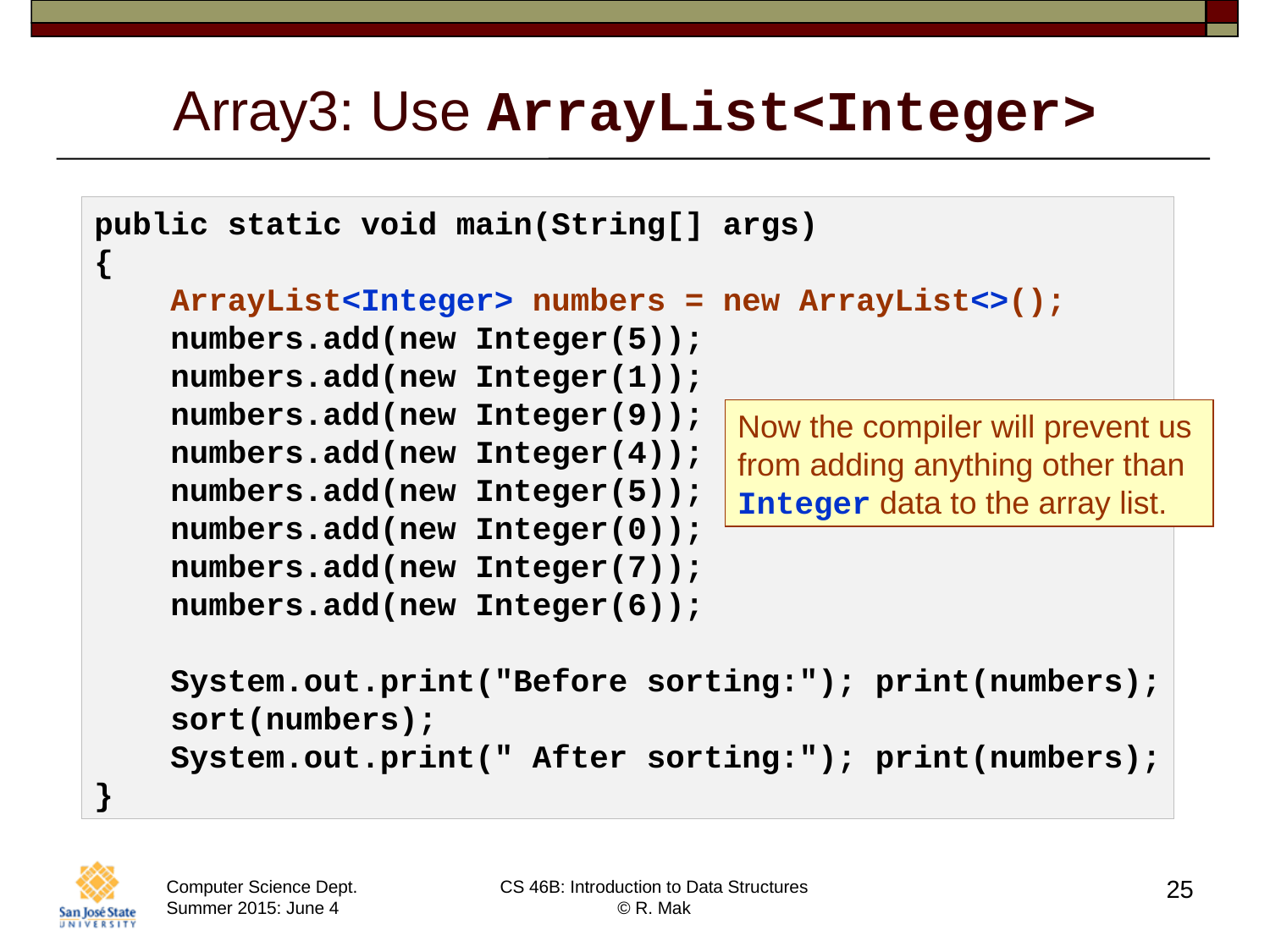

# Array3: Use ArrayList<Integer>
public static void main(String[] args)
{
    ArrayList<Integer> numbers = new ArrayList<>();
    numbers.add(new Integer(5));
    numbers.add(new Integer(1));
    numbers.add(new Integer(9));
    numbers.add(new Integer(4));
    numbers.add(new Integer(5));
    numbers.add(new Integer(0));
    numbers.add(new Integer(7));
    numbers.add(new Integer(6));

    System.out.print("Before sorting:"); print(numbers);
    sort(numbers);
    System.out.print(" After sorting:"); print(numbers);
}
Now the compiler will prevent us
from adding anything other than
Integer data to the array list.
25